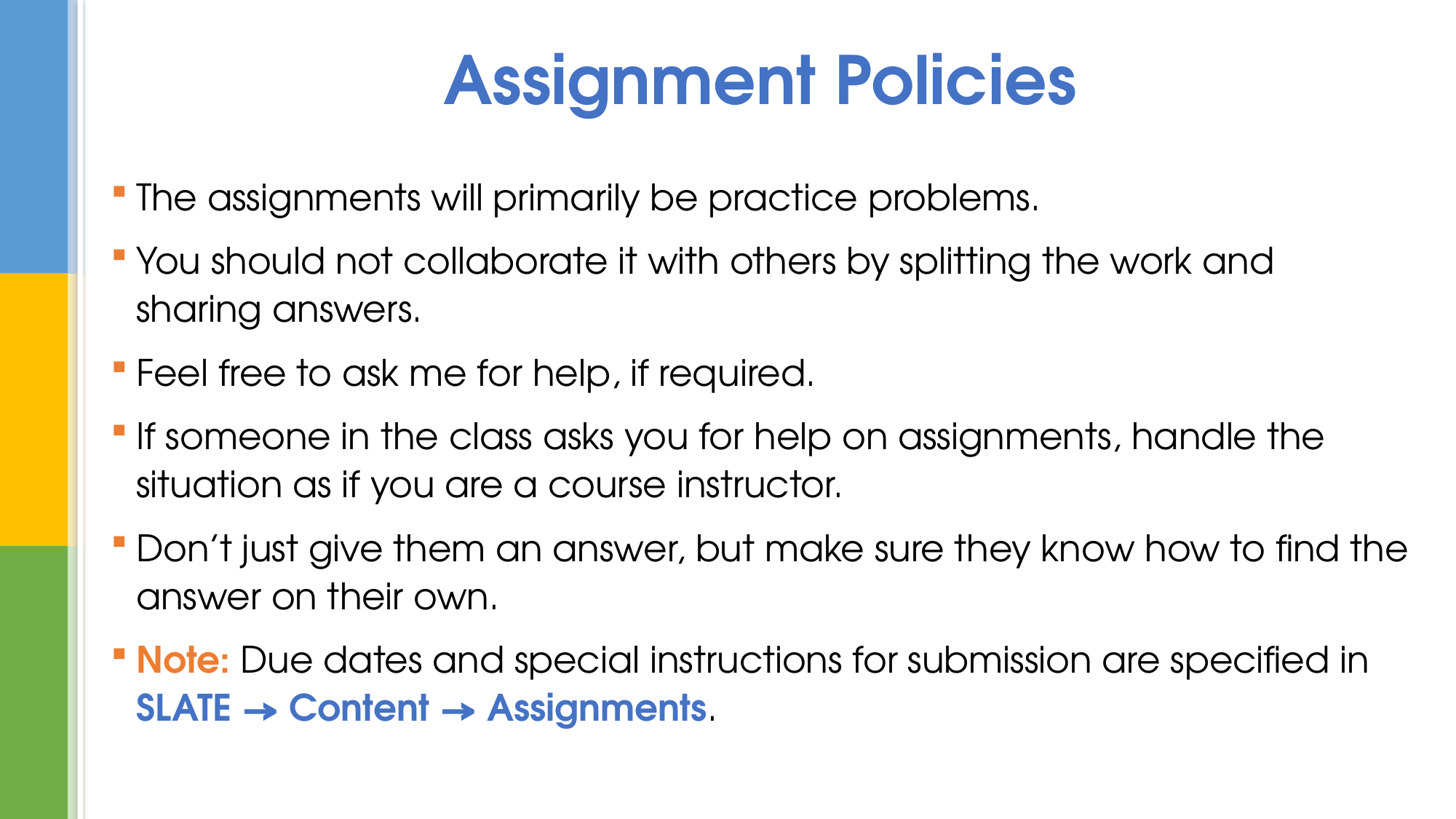

# Assignment Policies
The assignments will primarily be practice problems.
You should not collaborate it with others by splitting the work and sharing answers.
Feel free to ask me for help, if required.
If someone in the class asks you for help on assignments, handle the situation as if you are a course instructor.
Don’t just give them an answer, but make sure they know how to find the answer on their own.
Note: Due dates and special instructions for submission are specified in SLATE → Content → Assignments.